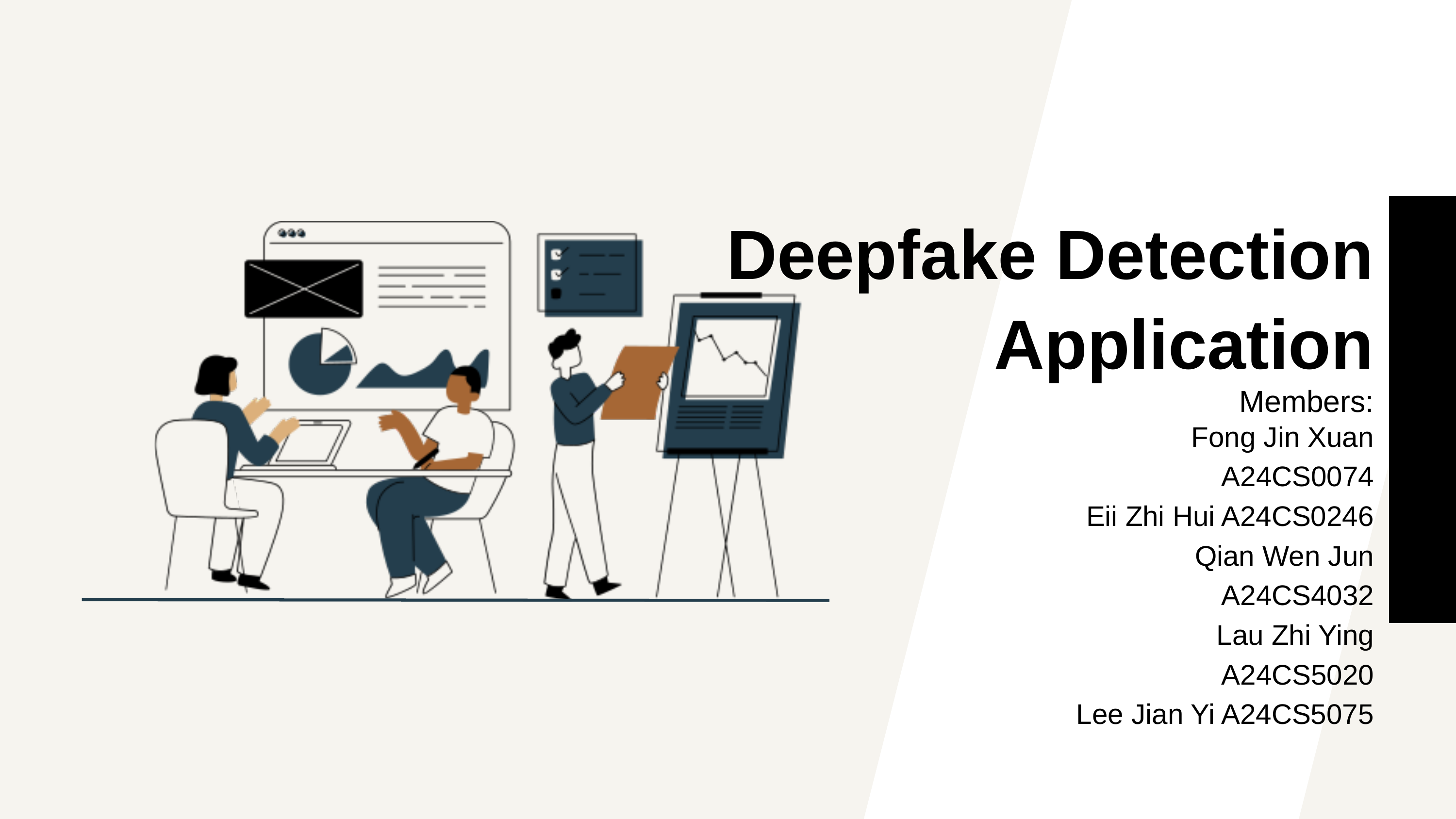

Deepfake Detection Application

Members:
Fong Jin Xuan A24CS0074
Eii Zhi Hui A24CS0246
Qian Wen Jun A24CS4032
Lau Zhi Ying A24CS5020
Lee Jian Yi A24CS5075